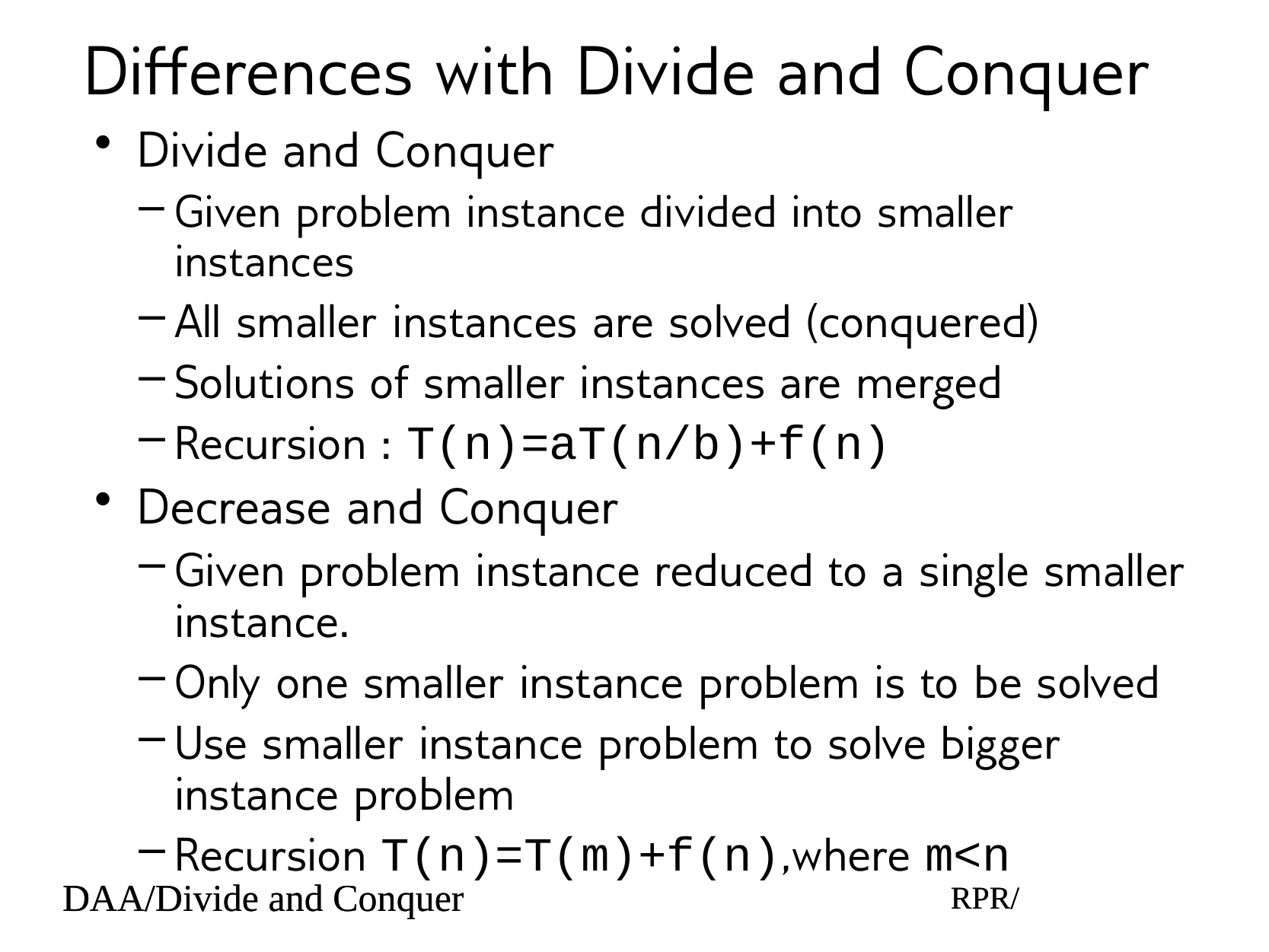

# Differences with Divide and Conquer
Divide and Conquer
Given problem instance divided into smaller instances
All smaller instances are solved (conquered)
Solutions of smaller instances are merged
Recursion : T(n)=aT(n/b)+f(n)
Decrease and Conquer
Given problem instance reduced to a single smaller instance.
Only one smaller instance problem is to be solved
Use smaller instance problem to solve bigger instance problem
Recursion T(n)=T(m)+f(n),where m<n
DAA/Divide and Conquer
RPR/
6